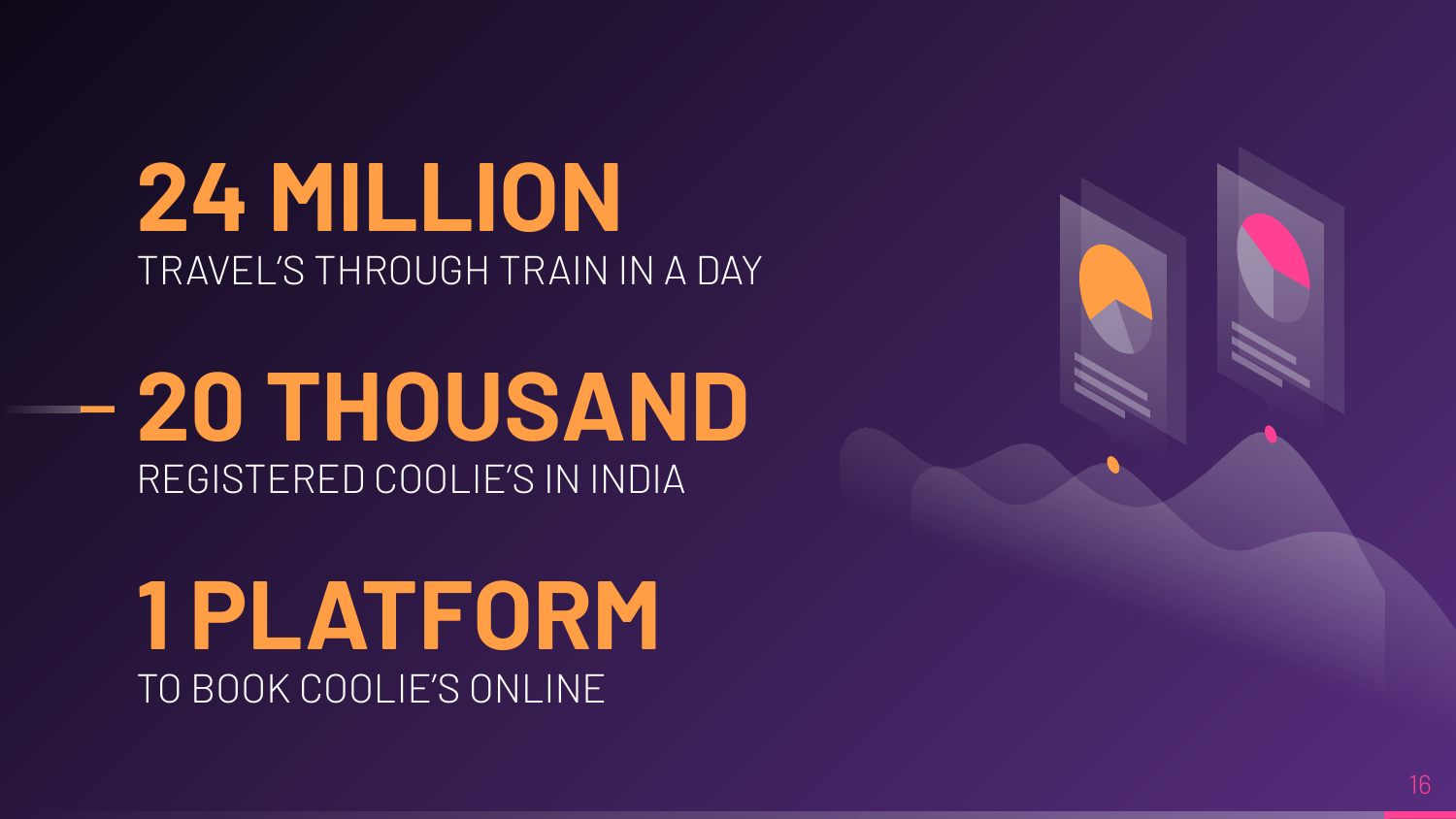

24 MILLION

TRAVEL’S THROUGH TRAIN IN A DAY
20 THOUSAND
REGISTERED COOLIE’S IN INDIA
1 PLATFORM
TO BOOK COOLIE’S ONLINE
16